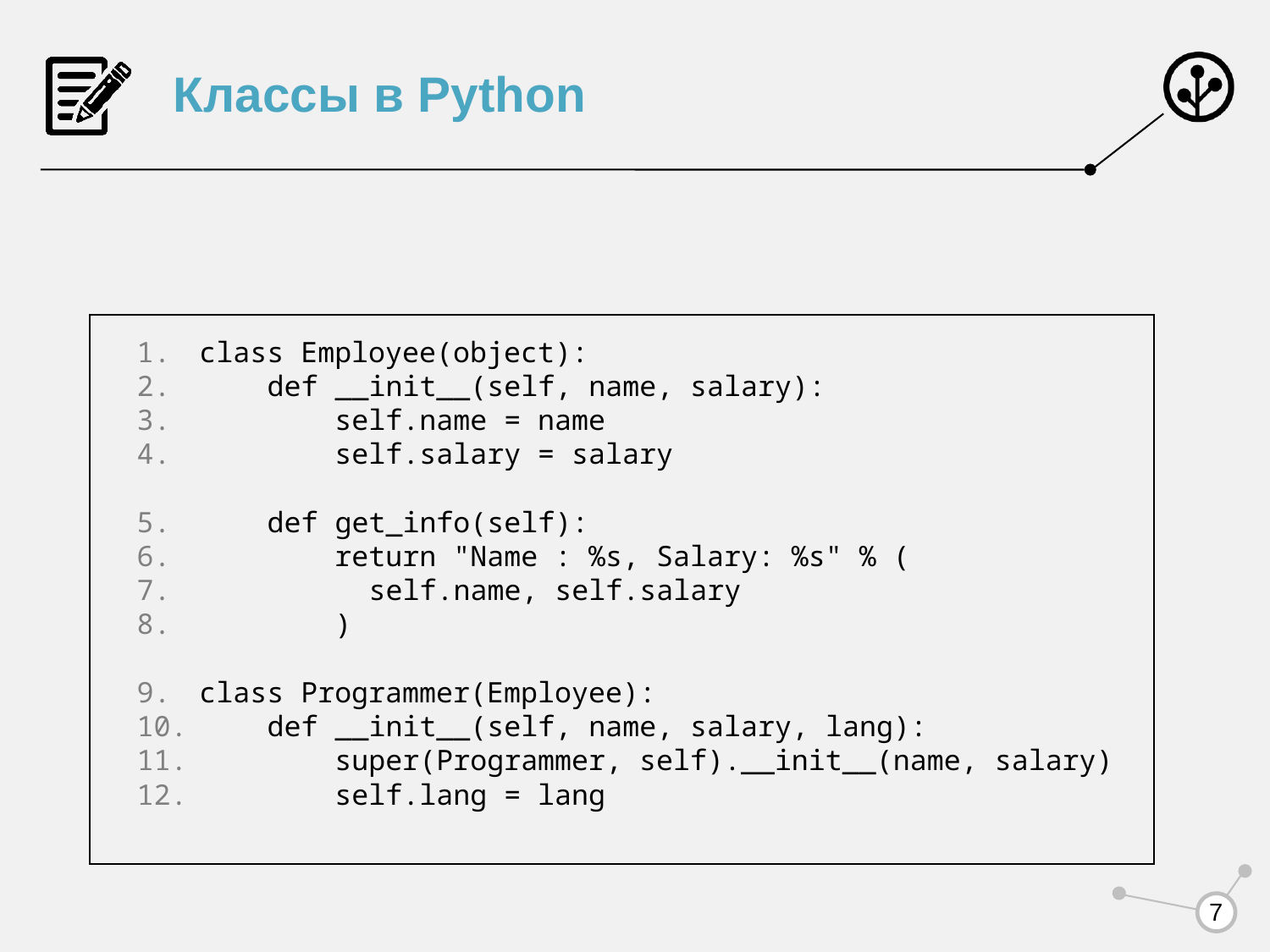

# Классы в Python

class Employee(object):
    def __init__(self, name, salary):
        self.name = name
        self.salary = salary

    def get_info(self):
        return "Name : %s, Salary: %s" % (
          self.name, self.salary
        )

class Programmer(Employee):
    def __init__(self, name, salary, lang):
        super(Programmer, self).__init__(name, salary)
        self.lang = lang
7